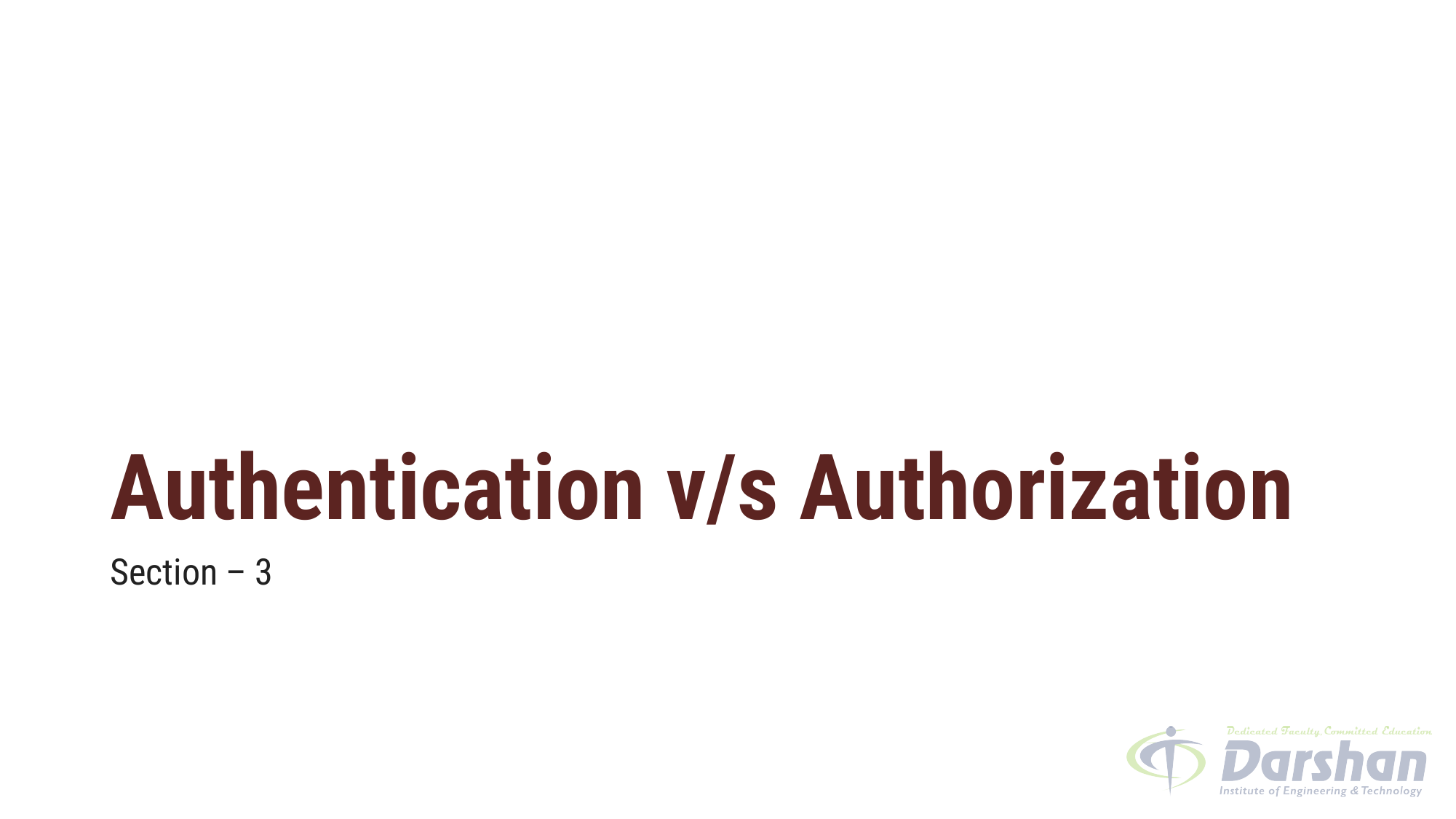

# Authentication v/s Authorization
Section – 3